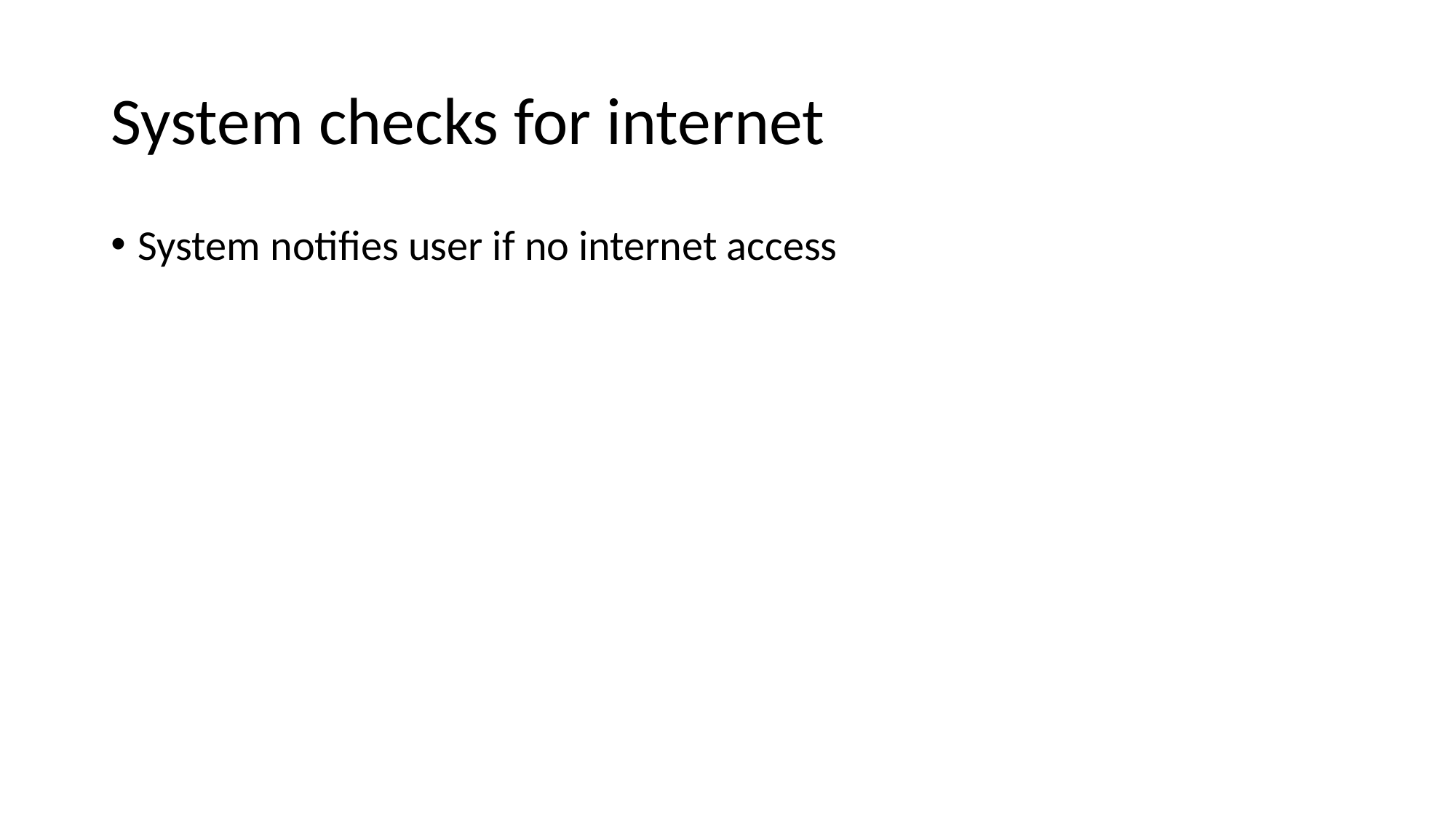

# System checks for internet
System notifies user if no internet access